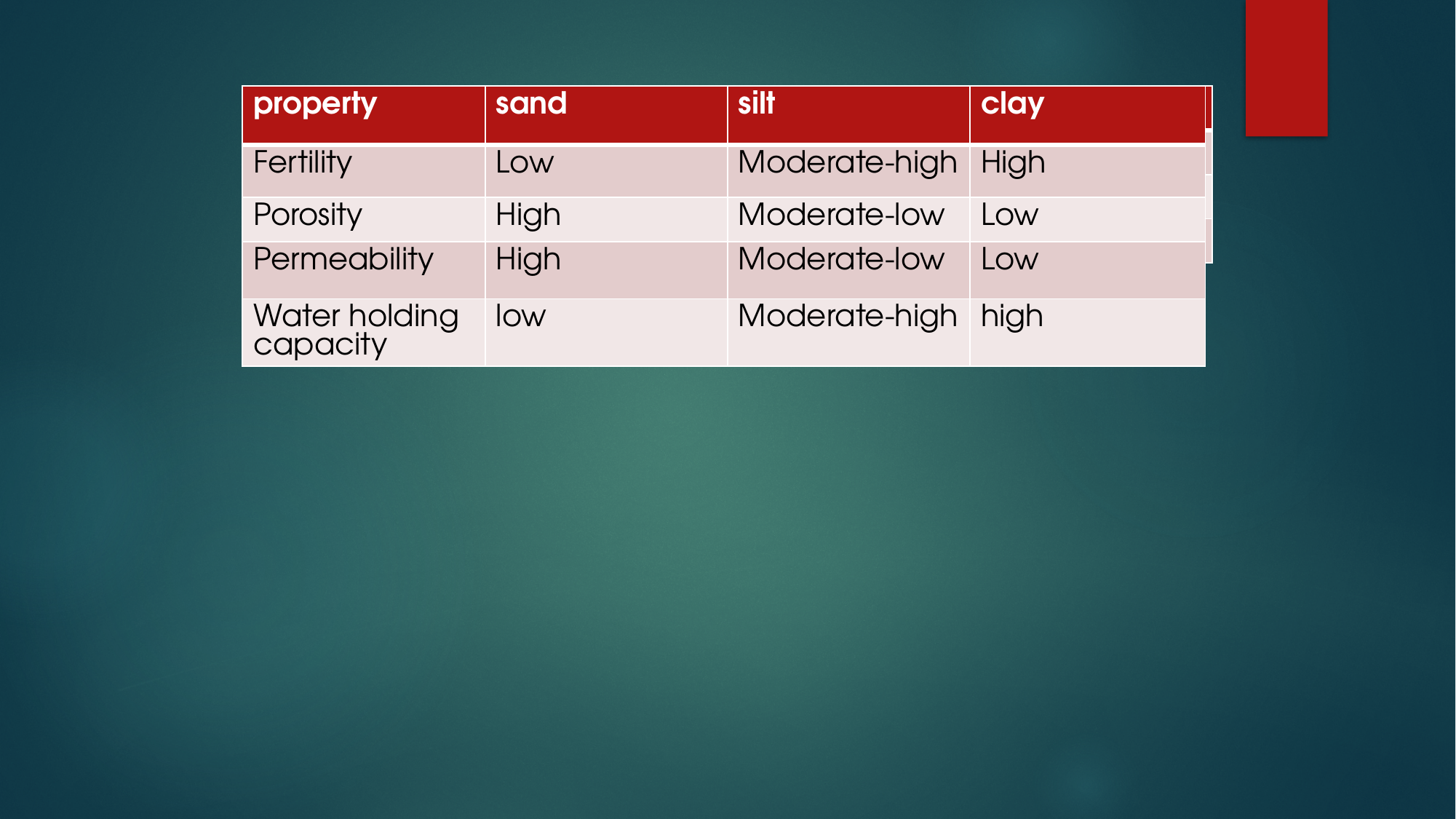

|  |  |  |  |  |  |
| --- | --- | --- | --- | --- | --- |
|  |  |  |  |  |  |
|  |  |  |  |  |  |
|  |  |  |  |  |  |
| property | sand | silt | clay |
| --- | --- | --- | --- |
| Fertility | Low | Moderate-high | High |
| Porosity | High | Moderate-low | Low |
| Permeability | High | Moderate-low | Low |
| Water holding capacity | low | Moderate-high | high |